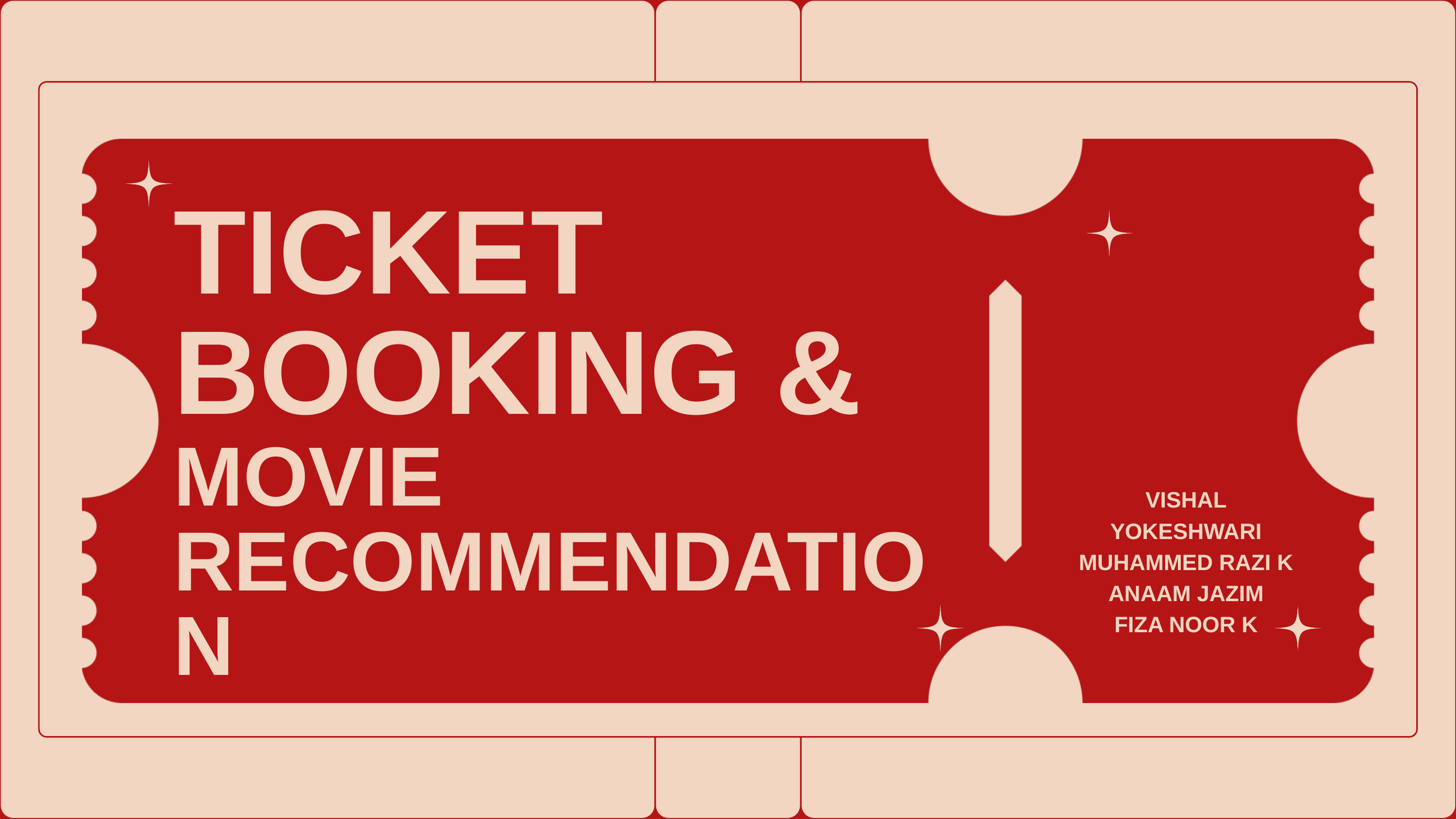

TICKET BOOKING &
MOVIE RECOMMENDATION

TEAM K
VISHAL
YOKESHWARI
MUHAMMED RAZI K
ANAAM JAZIM
FIZA NOOR K